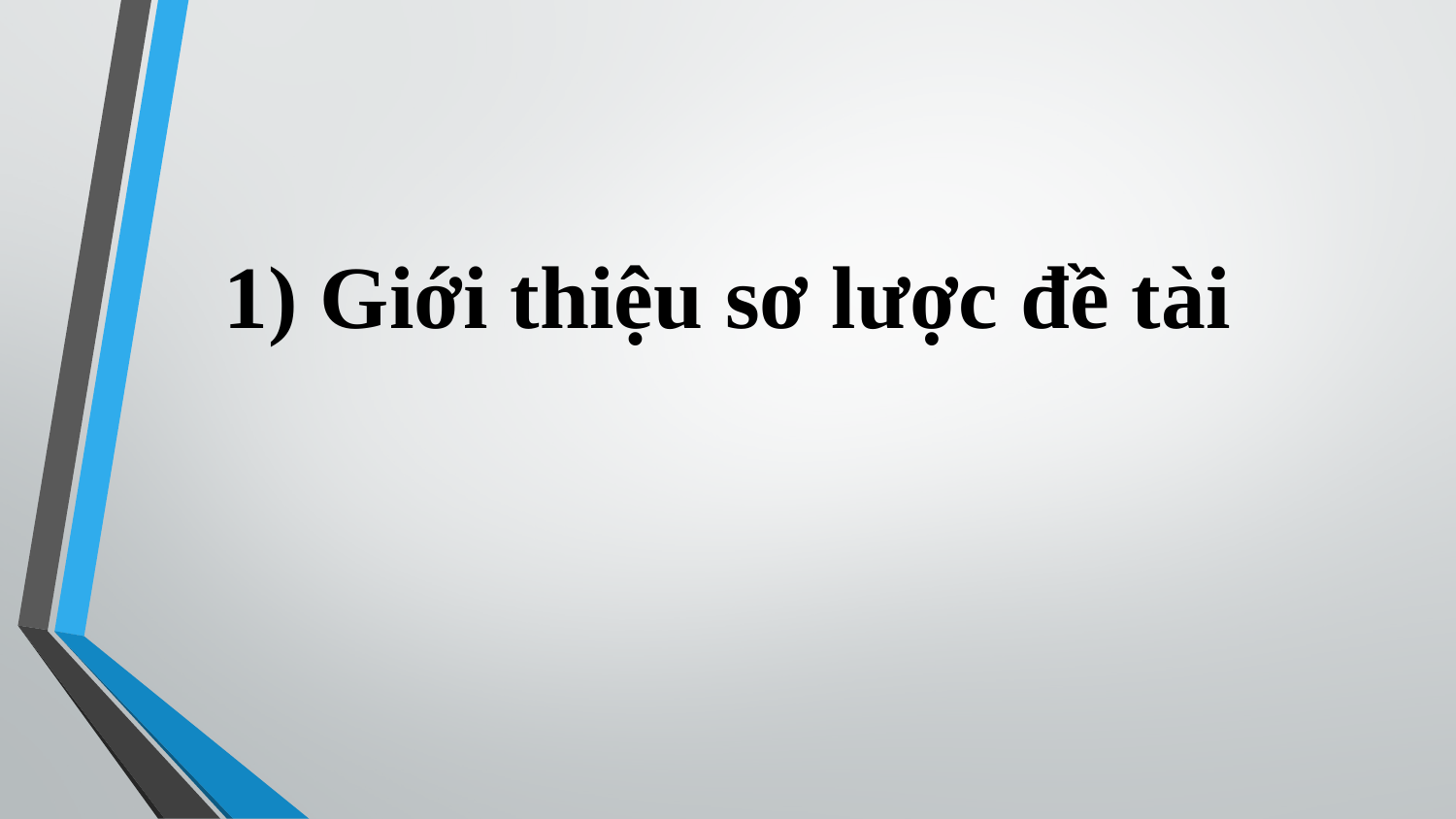

# 1) Giới thiệu sơ lược đề tài